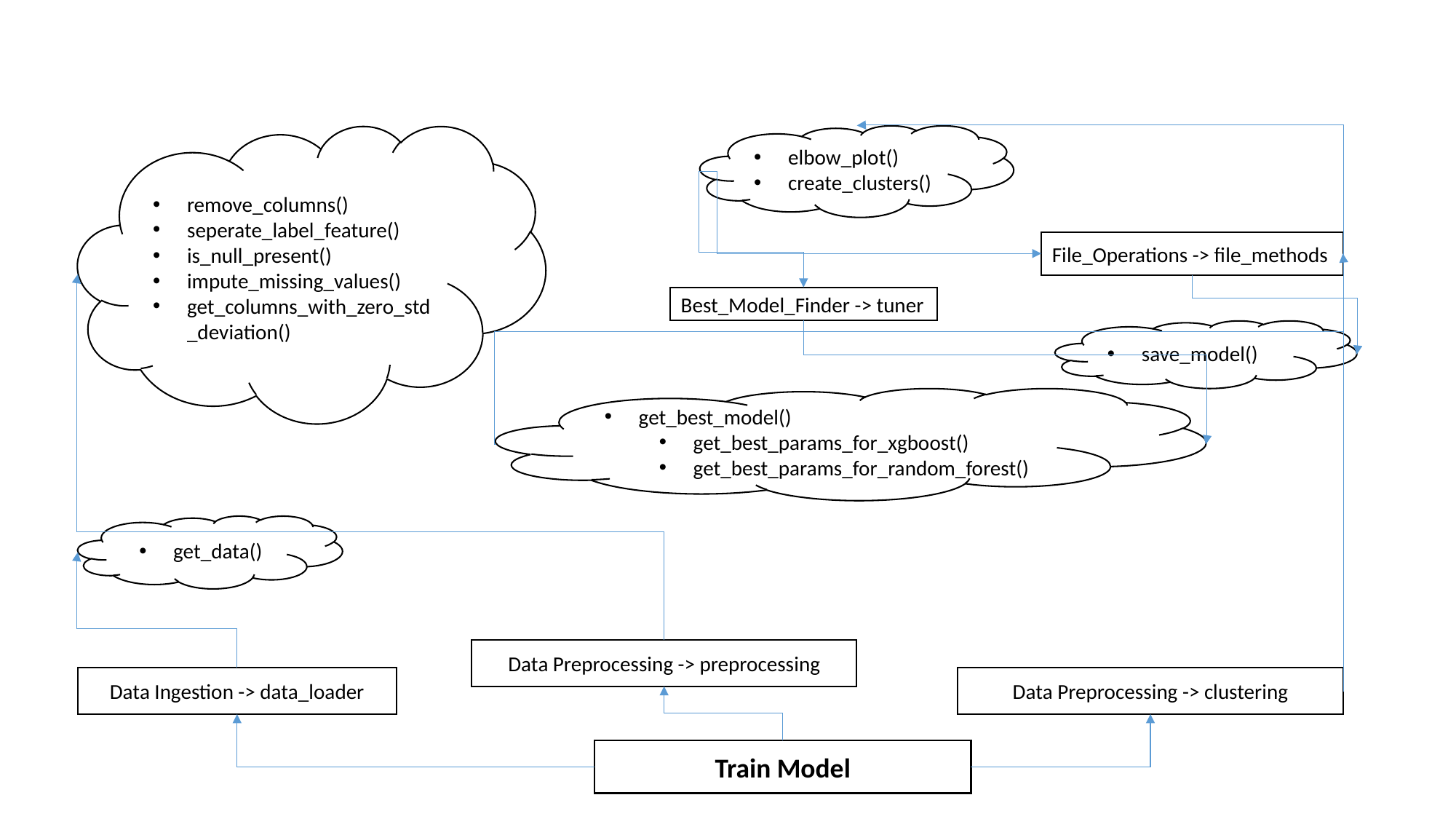

remove_columns()
seperate_label_feature()
is_null_present()
impute_missing_values()
get_columns_with_zero_std_deviation()

elbow_plot()
create_clusters()

File_Operations -> file_methods
Best_Model_Finder -> tuner
save_model()
get_best_model()
get_best_params_for_xgboost()
get_best_params_for_random_forest()
get_data()
Data Preprocessing -> preprocessing
Data Preprocessing -> clustering
Data Ingestion -> data_loader
Train Model